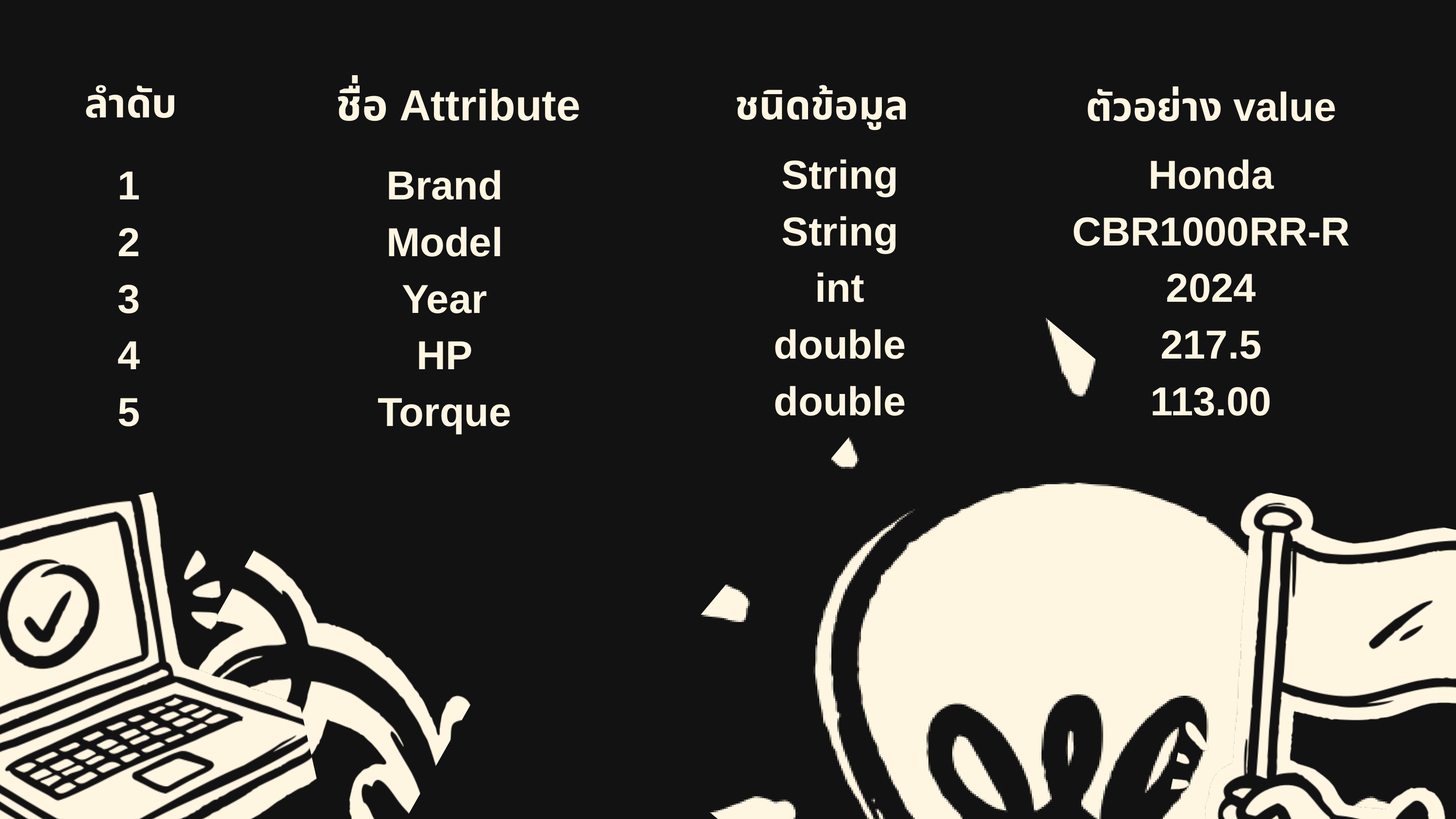

ชื่อ Attribute
ลำดับ
ชนิดข้อมูล
ตัวอย่าง value
String
String
int
double
double
Honda
CBR1000RR-R
2024
217.5
113.00
1
2
3
4
5
Brand
Model
Year
HP
Torque